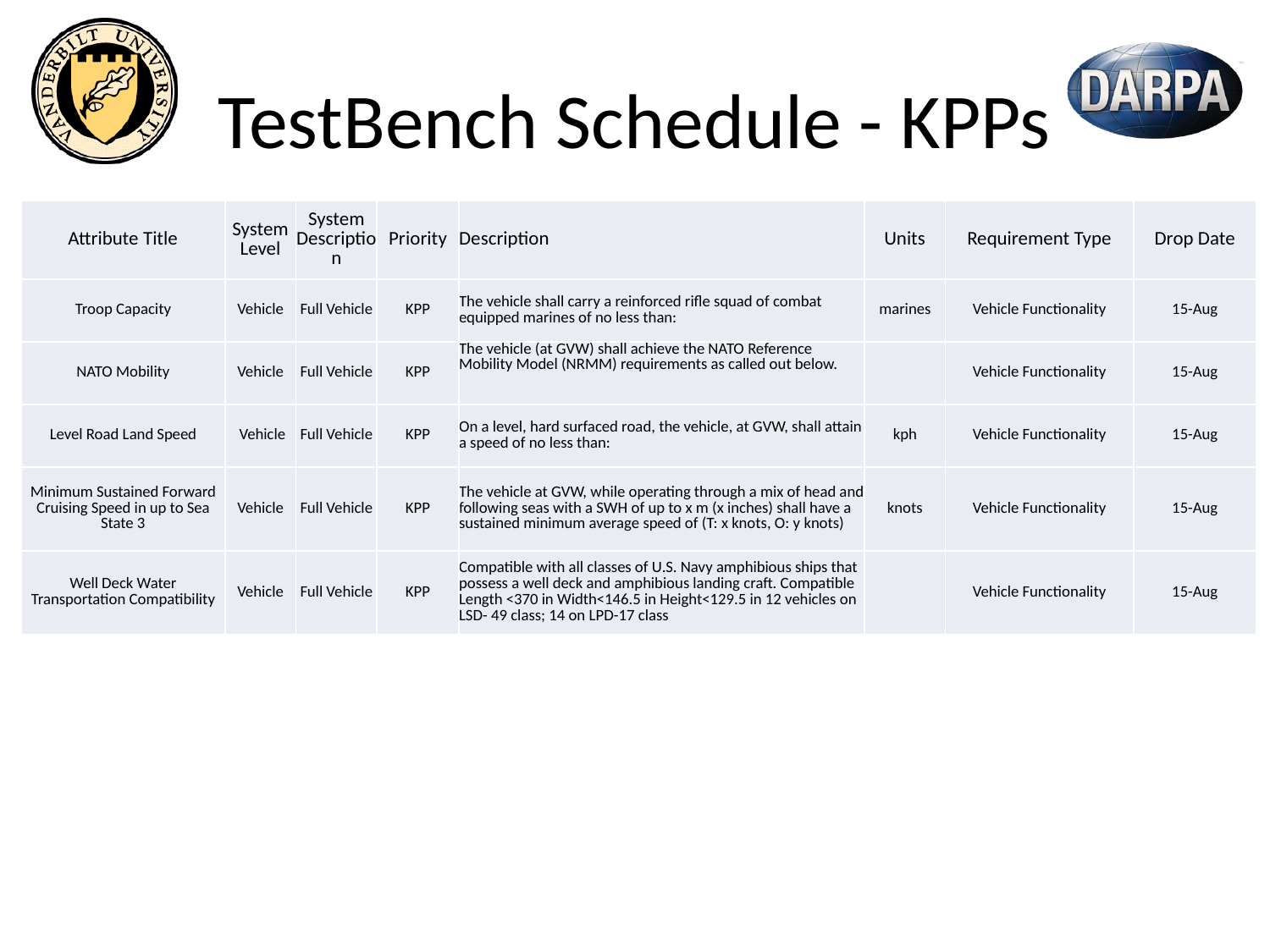

# TestBench Schedule - KPPs
| Attribute Title | System Level | System Description | Priority | Description | Units | Requirement Type | Drop Date |
| --- | --- | --- | --- | --- | --- | --- | --- |
| Troop Capacity | Vehicle | Full Vehicle | KPP | The vehicle shall carry a reinforced rifle squad of combat equipped marines of no less than: | marines | Vehicle Functionality | 15-Aug |
| NATO Mobility | Vehicle | Full Vehicle | KPP | The vehicle (at GVW) shall achieve the NATO Reference Mobility Model (NRMM) requirements as called out below. |  | Vehicle Functionality | 15-Aug |
| Level Road Land Speed | Vehicle | Full Vehicle | KPP | On a level, hard surfaced road, the vehicle, at GVW, shall attain a speed of no less than: | kph | Vehicle Functionality | 15-Aug |
| Minimum Sustained Forward Cruising Speed in up to Sea State 3 | Vehicle | Full Vehicle | KPP | The vehicle at GVW, while operating through a mix of head and following seas with a SWH of up to x m (x inches) shall have a sustained minimum average speed of (T: x knots, O: y knots) | knots | Vehicle Functionality | 15-Aug |
| Well Deck Water Transportation Compatibility | Vehicle | Full Vehicle | KPP | Compatible with all classes of U.S. Navy amphibious ships that possess a well deck and amphibious landing craft. Compatible Length <370 in Width<146.5 in Height<129.5 in 12 vehicles on LSD- 49 class; 14 on LPD-17 class |  | Vehicle Functionality | 15-Aug |